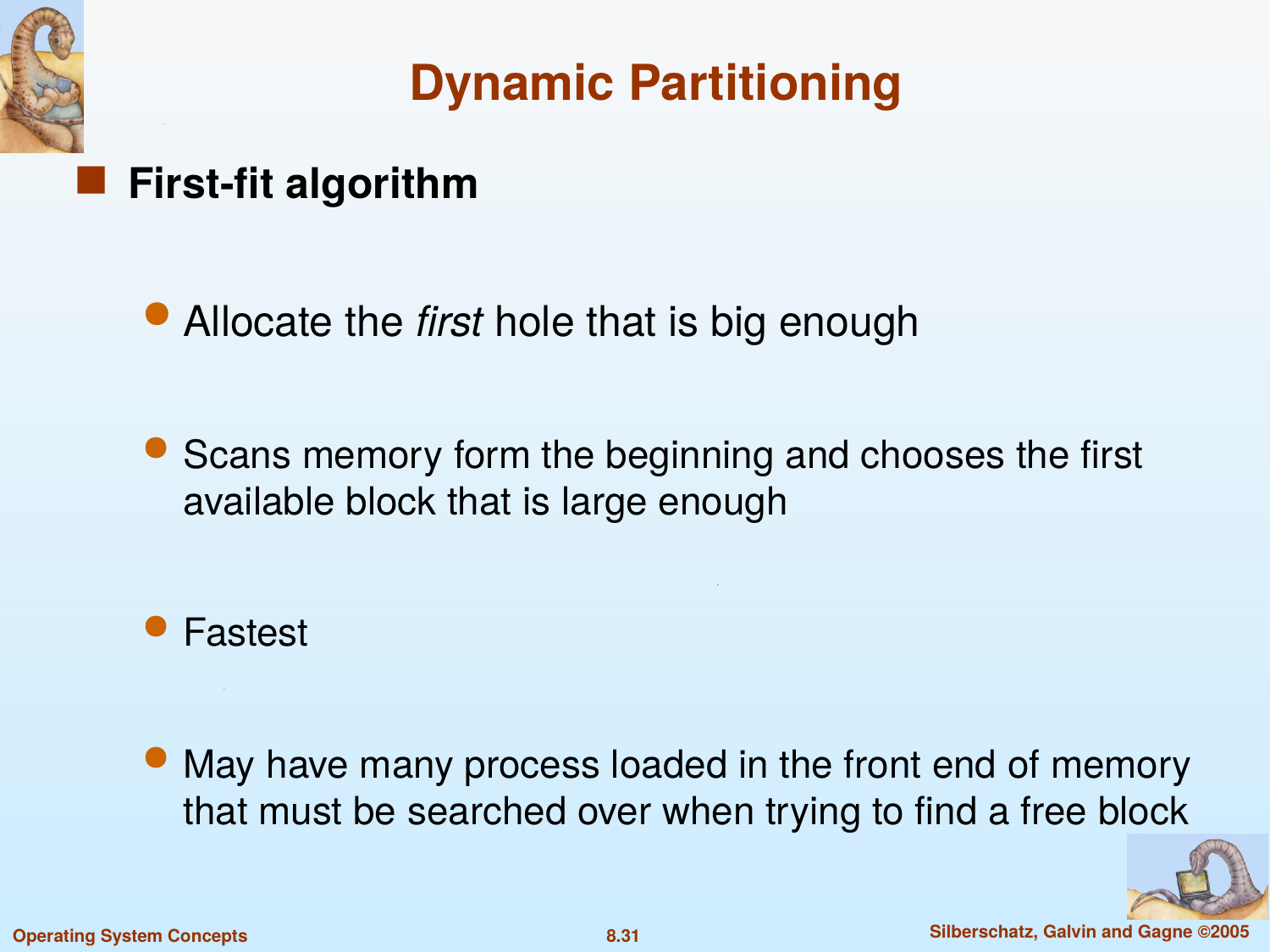

# Dynamic Partitioning
First-fit algorithm

Allocate the first hole that is big enough

Scans memory form the beginning and chooses the first available block that is large enough

Fastest

May have many process loaded in the front end of memory that must be searched over when trying to find a free block